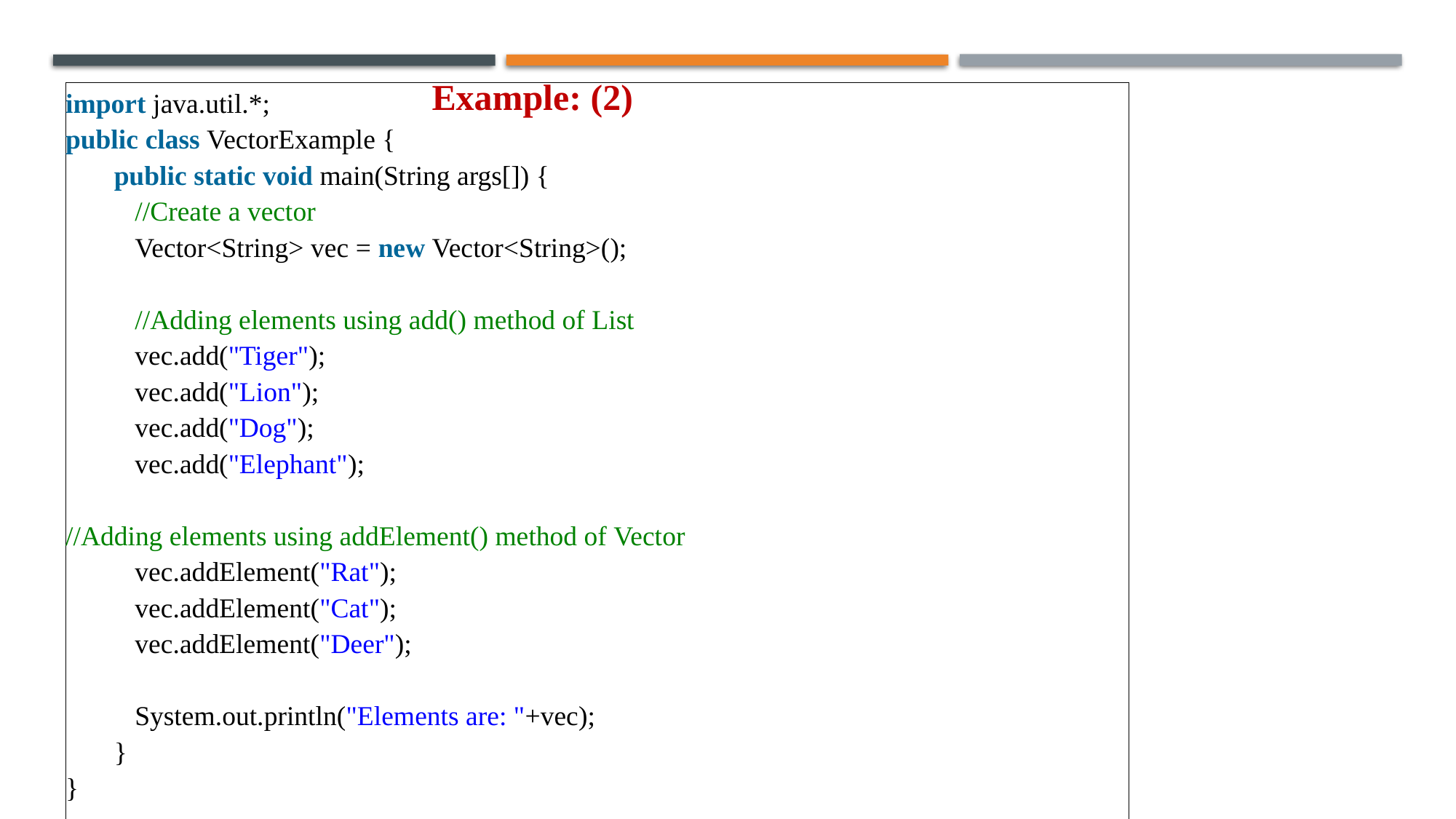

Example: (2)
import java.util.*;
public class VectorExample {
       public static void main(String args[]) {
          //Create a vector
          Vector<String> vec = new Vector<String>();

          //Adding elements using add() method of List
          vec.add("Tiger");
          vec.add("Lion");
          vec.add("Dog");
          vec.add("Elephant");

//Adding elements using addElement() method of Vector
          vec.addElement("Rat");
          vec.addElement("Cat");
          vec.addElement("Deer");

          System.out.println("Elements are: "+vec);
       }
}